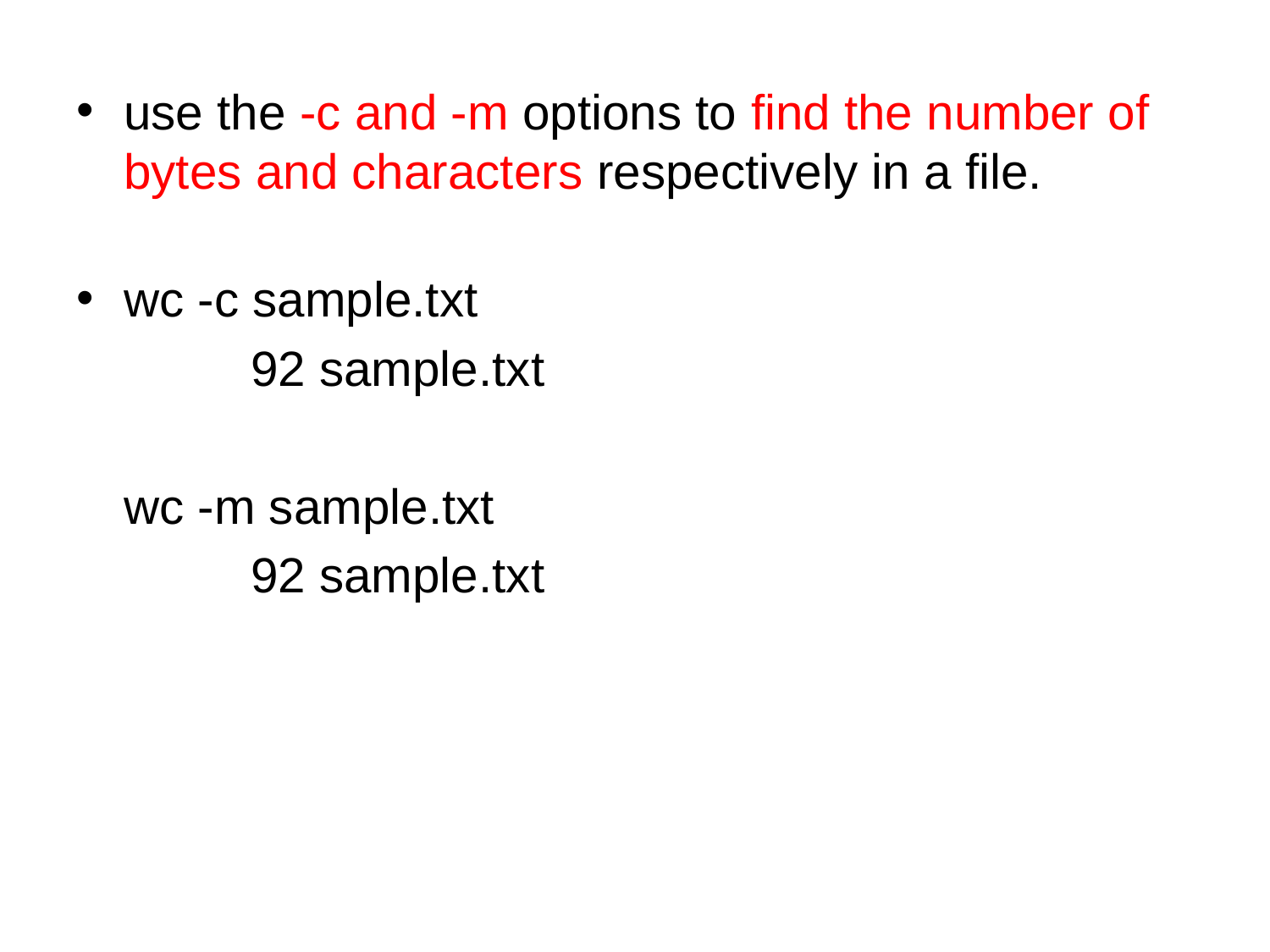

use the -c and -m options to find the number of bytes and characters respectively in a file.
wc -c sample.txt
		92 sample.txt

	wc -m sample.txt
		92 sample.txt